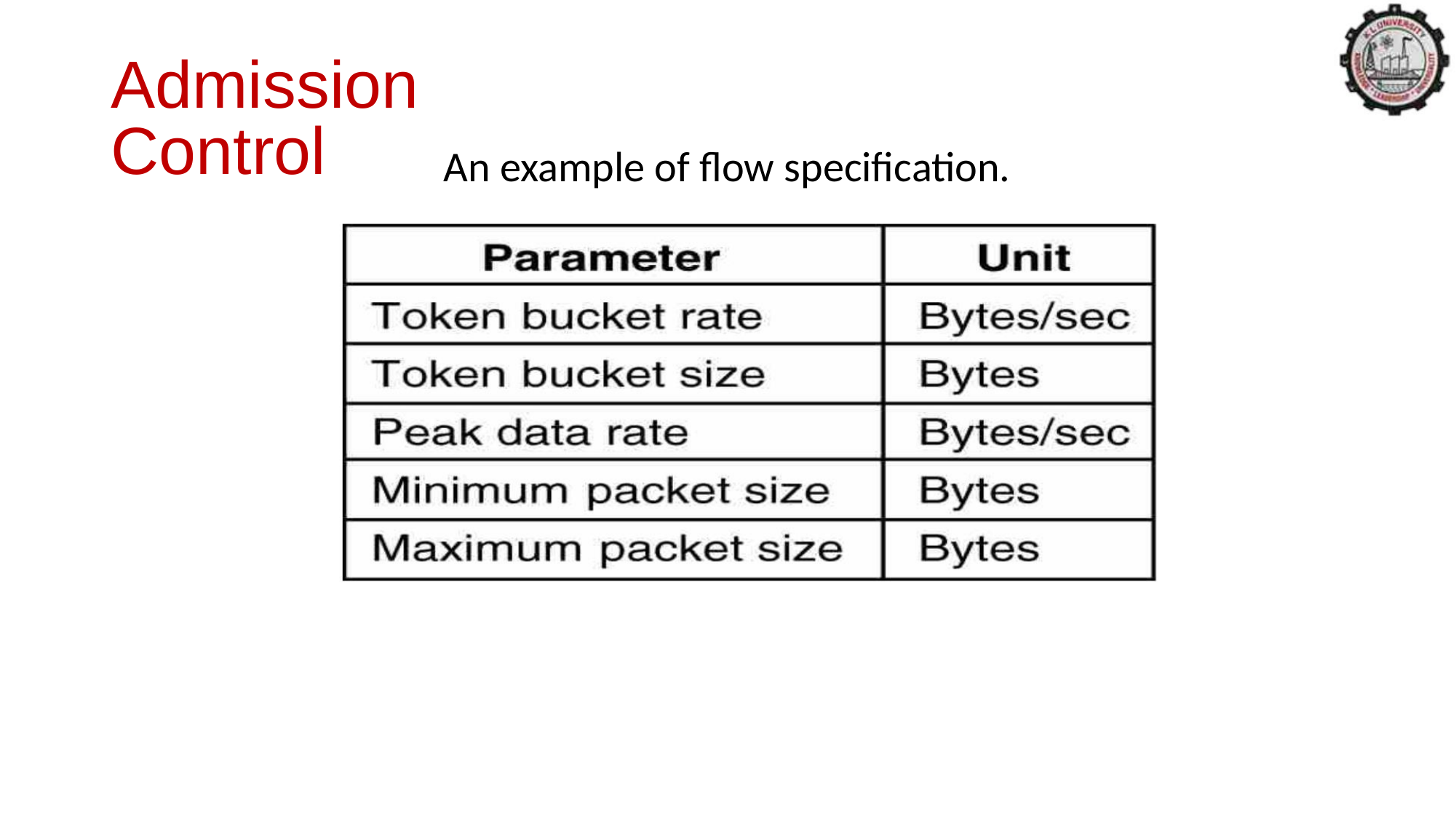

Admission Control
An example of flow specification.